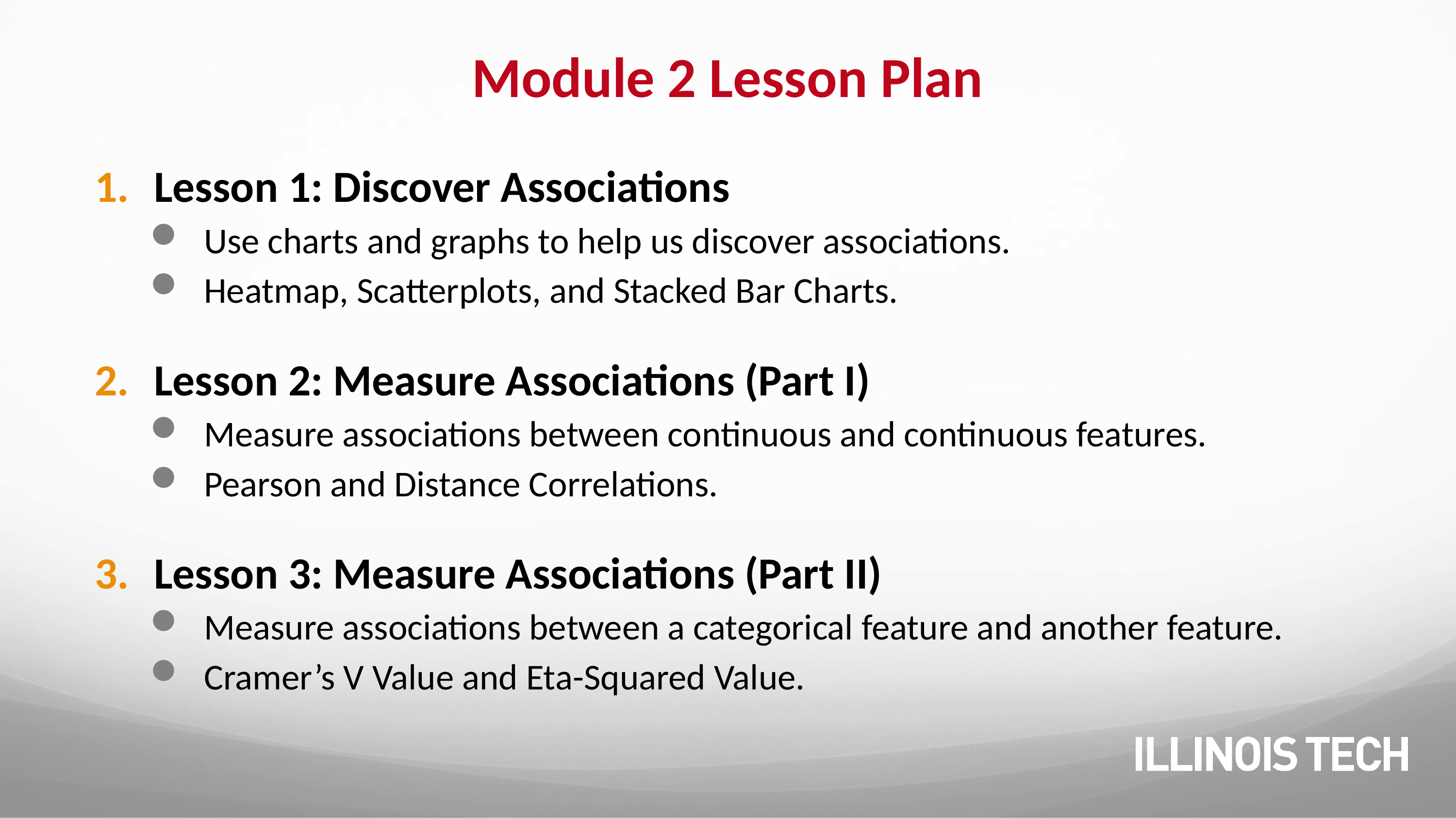

# Module 2 Lesson Plan
Lesson 1: Discover Associations
Use charts and graphs to help us discover associations.
Heatmap, Scatterplots, and Stacked Bar Charts.
Lesson 2: Measure Associations (Part I)
Measure associations between continuous and continuous features.
Pearson and Distance Correlations.
Lesson 3: Measure Associations (Part II)
Measure associations between a categorical feature and another feature.
Cramer’s V Value and Eta-Squared Value.